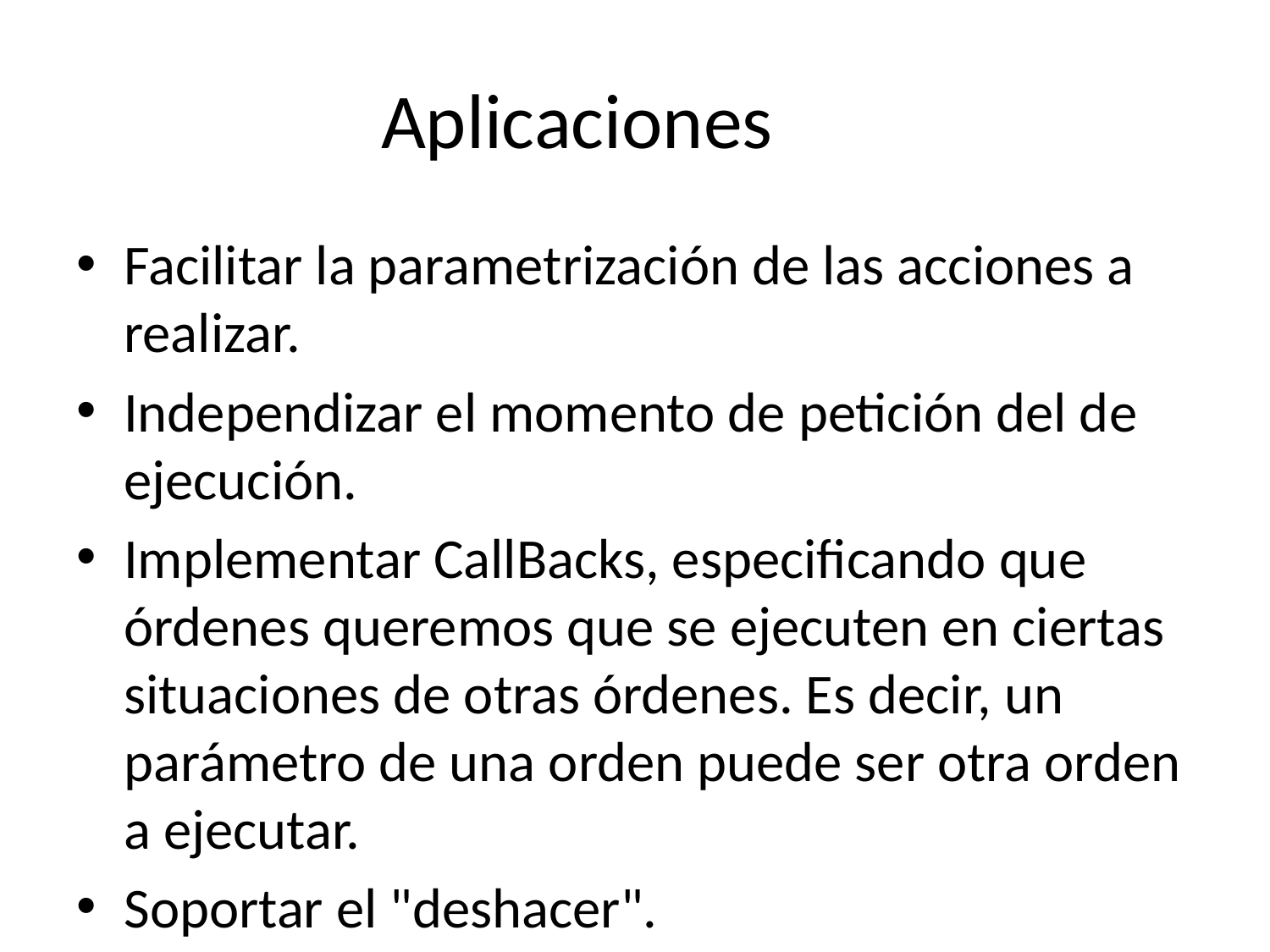

# Aplicaciones
Facilitar la parametrización de las acciones a realizar.
Independizar el momento de petición del de ejecución.
Implementar CallBacks, especificando que órdenes queremos que se ejecuten en ciertas situaciones de otras órdenes. Es decir, un parámetro de una orden puede ser otra orden a ejecutar.
Soportar el "deshacer".
Desarrollar sistemas utilizando órdenes de alto nivel que se construyen con operaciones sencillas (primitivas).